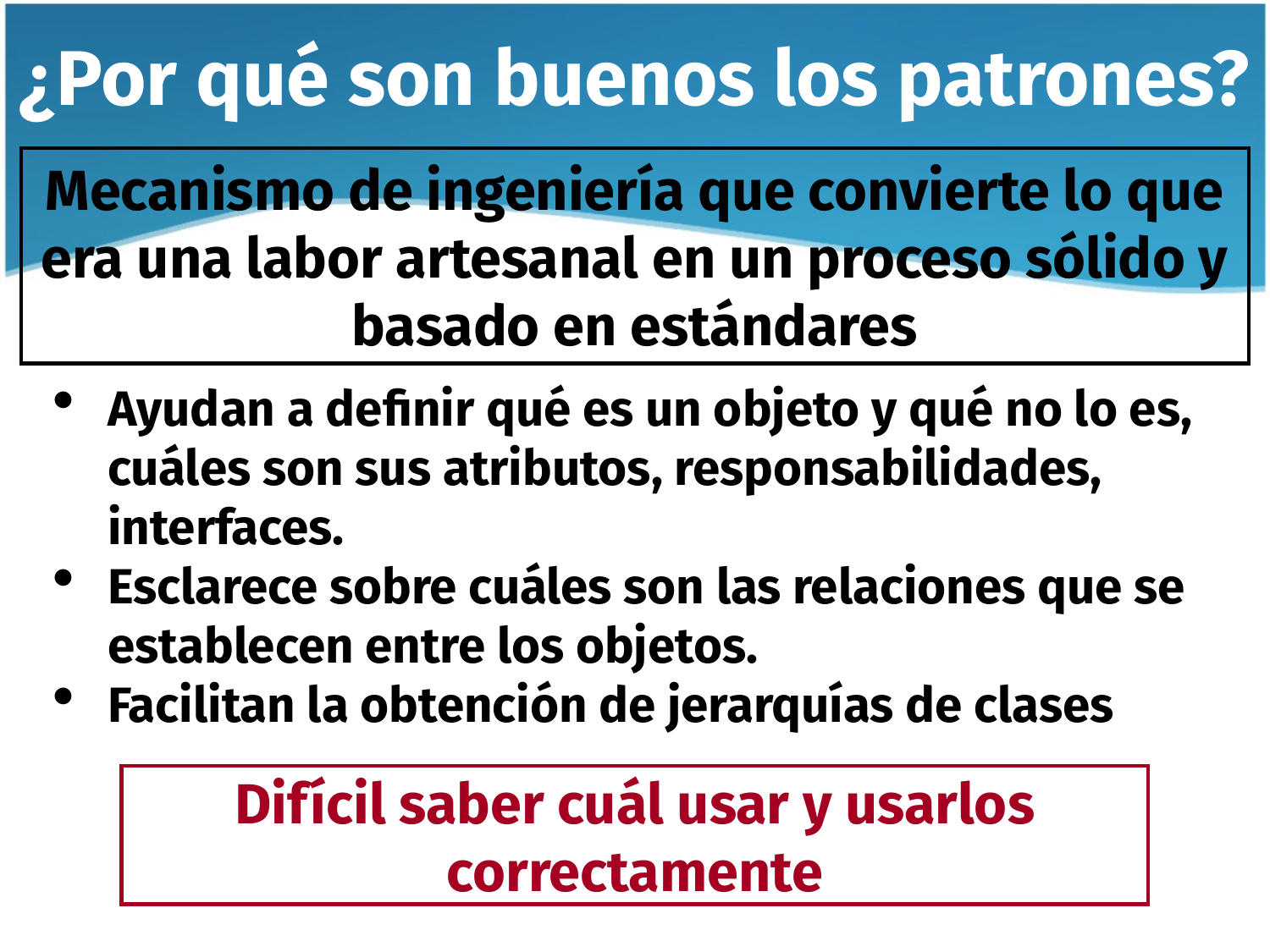

¿Por qué son buenos los patrones?
Mecanismo de ingeniería que convierte lo que era una labor artesanal en un proceso sólido y basado en estándares
Ayudan a definir qué es un objeto y qué no lo es, cuáles son sus atributos, responsabilidades, interfaces.
Esclarece sobre cuáles son las relaciones que se establecen entre los objetos.
Facilitan la obtención de jerarquías de clases
Difícil saber cuál usar y usarlos correctamente